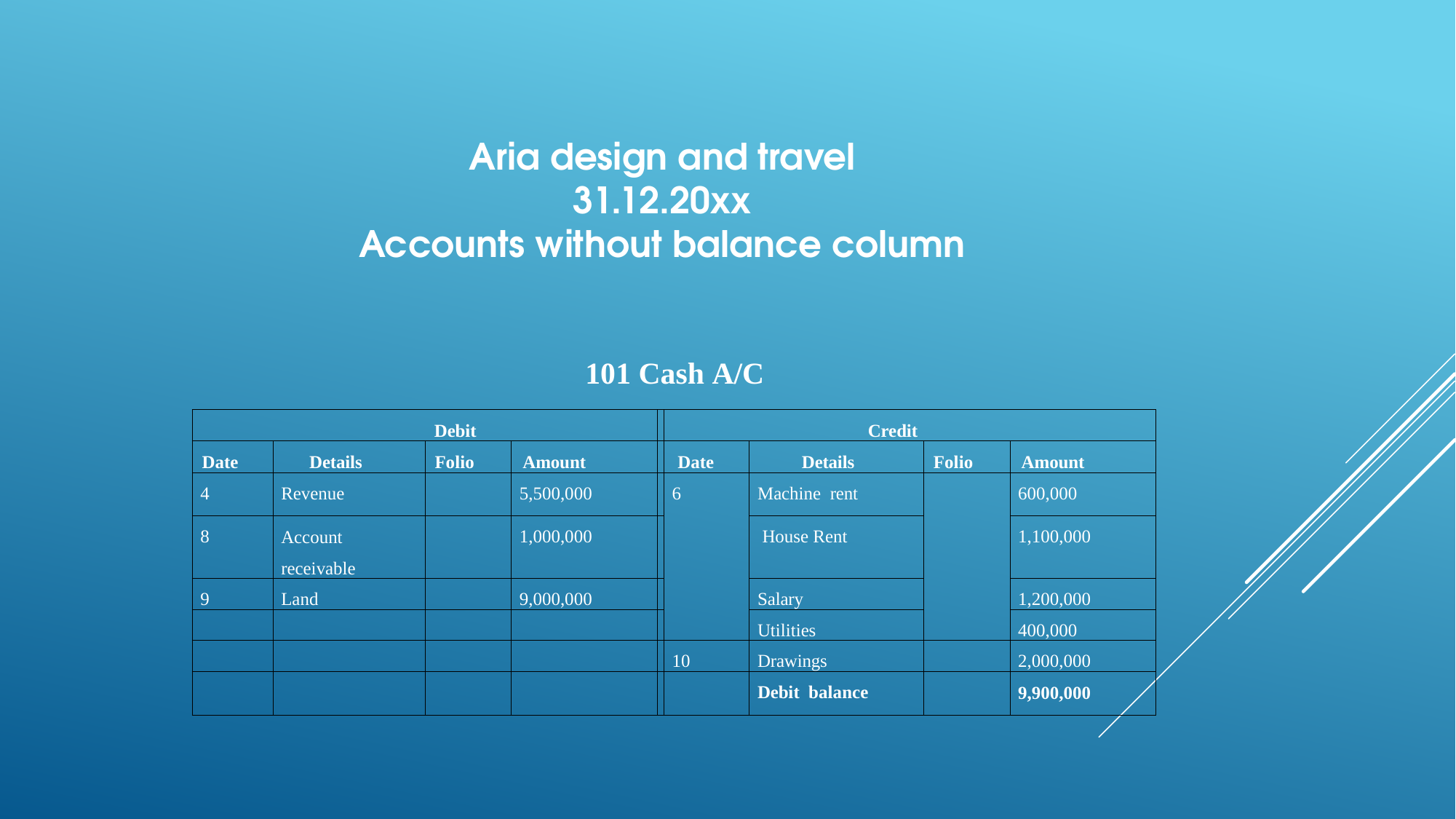

Aria design and travel
31.12.20xx
Accounts without balance column
101 Cash A/C
| Debit |  |  |  |  | Credit |  |  |  |
| --- | --- | --- | --- | --- | --- | --- | --- | --- |
| Date | Details | Folio | Amount |  | Date | Details | Folio | Amount |
| 4 | Revenue |  | 5,500,000 |  | 6 | Machine rent |  | 600,000 |
| 8 | Account receivable |  | 1,000,000 |  |  | House Rent |  | 1,100,000 |
| 9 | Land |  | 9,000,000 |  |  | Salary |  | 1,200,000 |
|  |  |  |  |  |  | Utilities |  | 400,000 |
|  |  |  |  |  | 10 | Drawings |  | 2,000,000 |
|  |  |  |  |  |  | Debit balance |  | 9,900,000 |